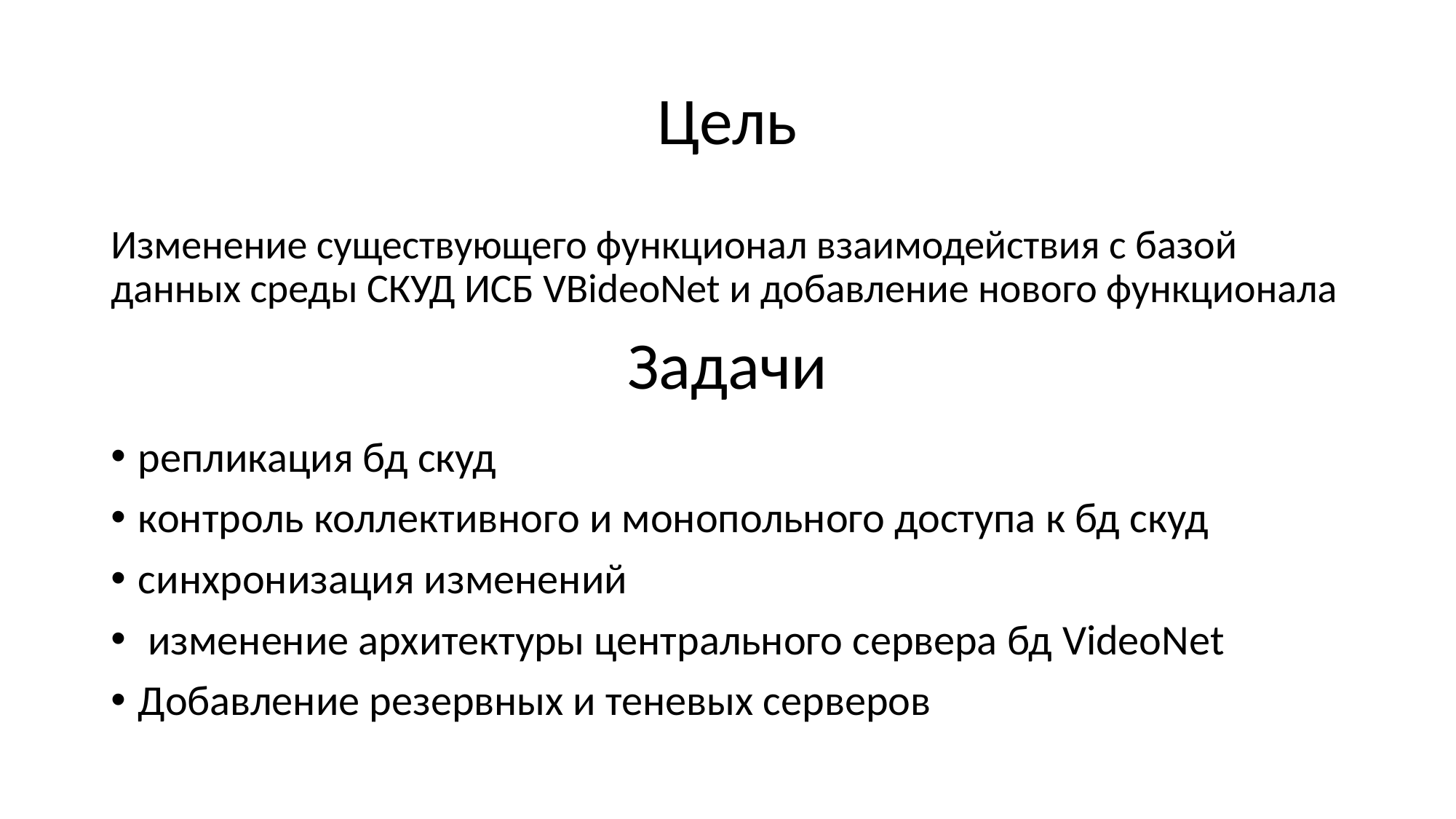

# Цель
Изменение существующего функционал взаимодействия с базой данных среды СКУД ИСБ VBideoNet и добавление нового функционала
Задачи
репликация бд скуд
контроль коллективного и монопольного доступа к бд скуд
синхронизация изменений
 изменение архитектуры центрального сервера бд VideoNet
Добавление резервных и теневых серверов